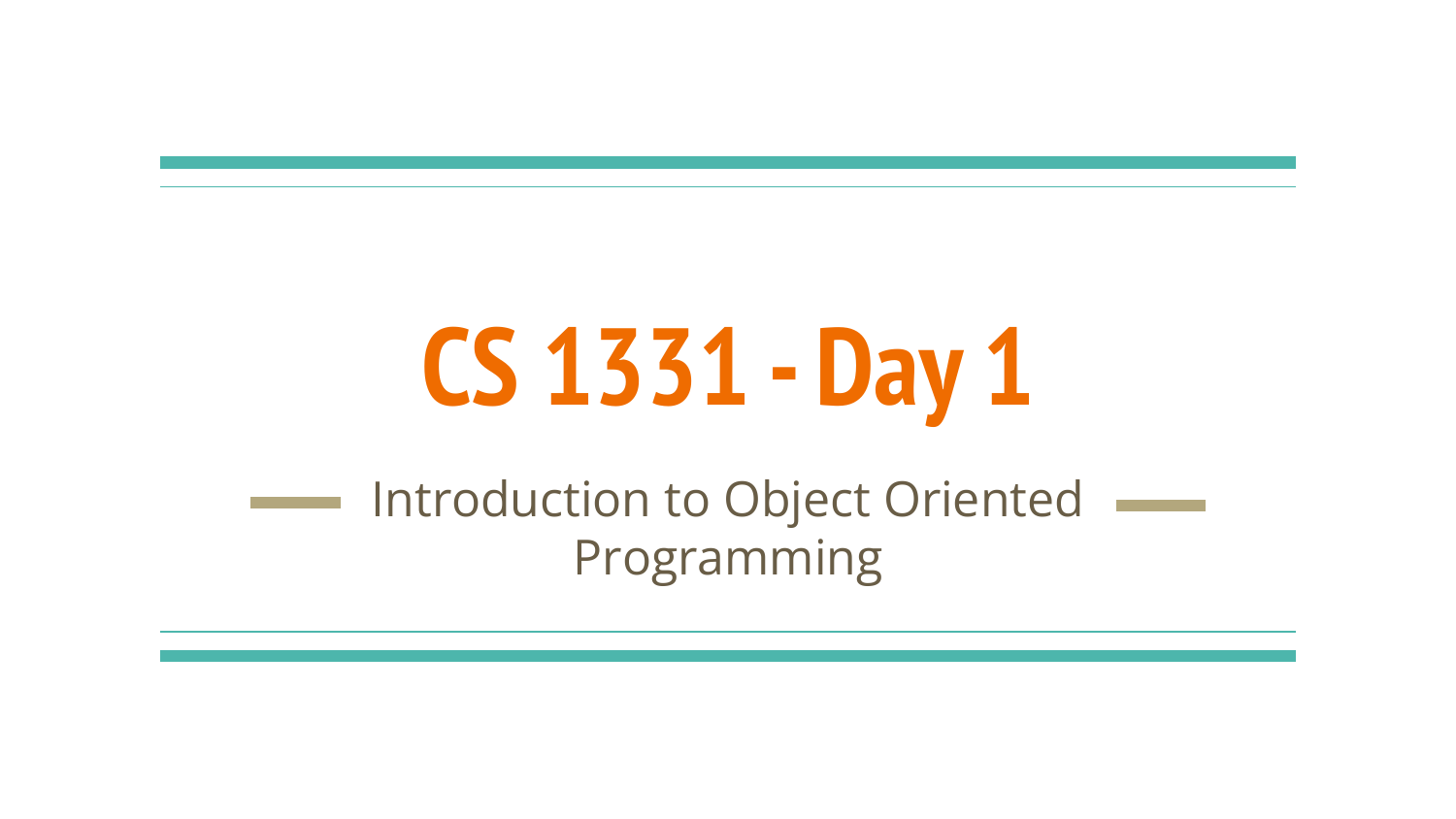

# CS 1331 - Day 1
Introduction to Object Oriented Programming